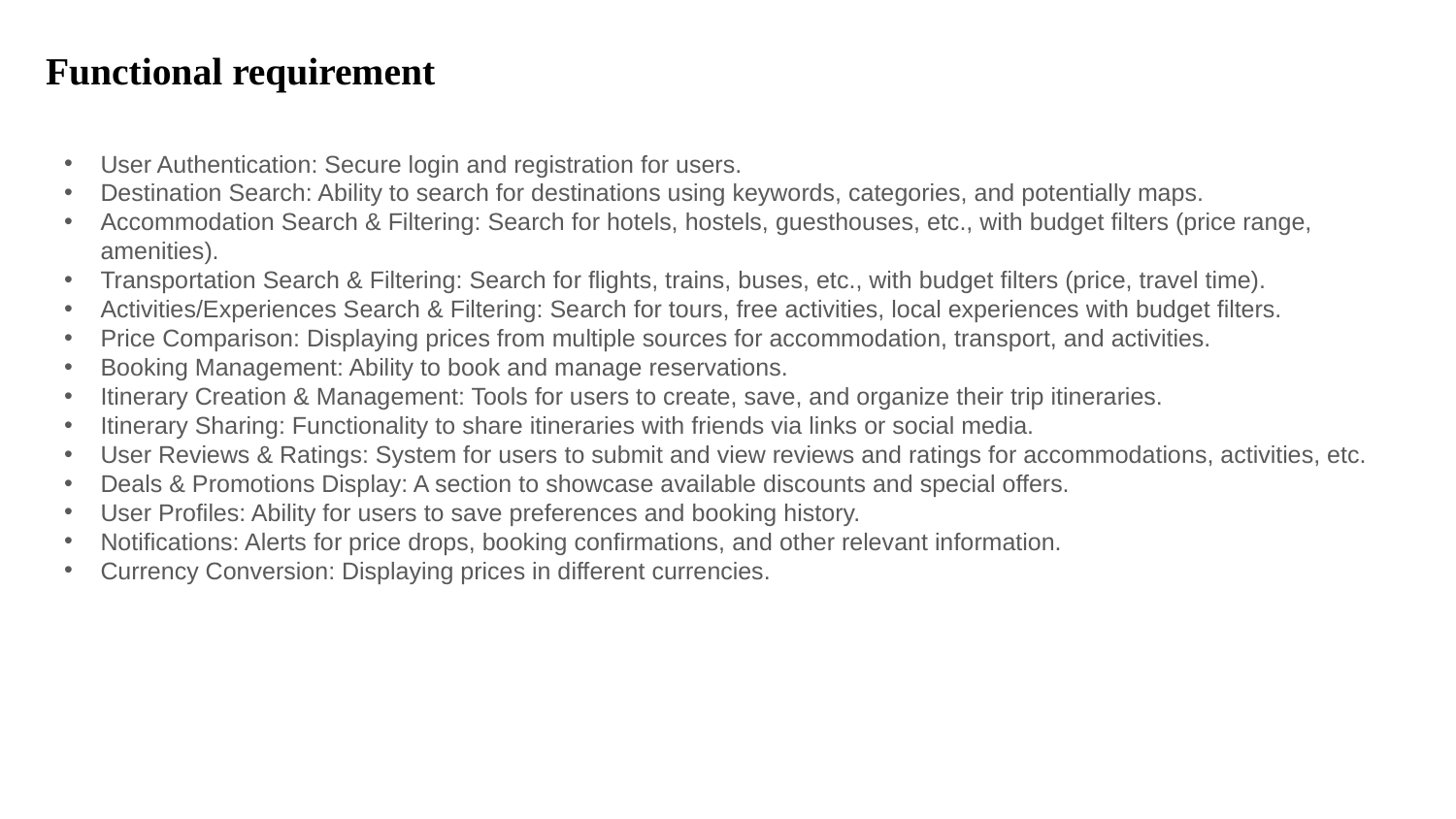

# Functional requirement
User Authentication: Secure login and registration for users.
Destination Search: Ability to search for destinations using keywords, categories, and potentially maps.
Accommodation Search & Filtering: Search for hotels, hostels, guesthouses, etc., with budget filters (price range, amenities).
Transportation Search & Filtering: Search for flights, trains, buses, etc., with budget filters (price, travel time).
Activities/Experiences Search & Filtering: Search for tours, free activities, local experiences with budget filters.
Price Comparison: Displaying prices from multiple sources for accommodation, transport, and activities.
Booking Management: Ability to book and manage reservations.
Itinerary Creation & Management: Tools for users to create, save, and organize their trip itineraries.
Itinerary Sharing: Functionality to share itineraries with friends via links or social media.
User Reviews & Ratings: System for users to submit and view reviews and ratings for accommodations, activities, etc.
Deals & Promotions Display: A section to showcase available discounts and special offers.
User Profiles: Ability for users to save preferences and booking history.
Notifications: Alerts for price drops, booking confirmations, and other relevant information.
Currency Conversion: Displaying prices in different currencies.